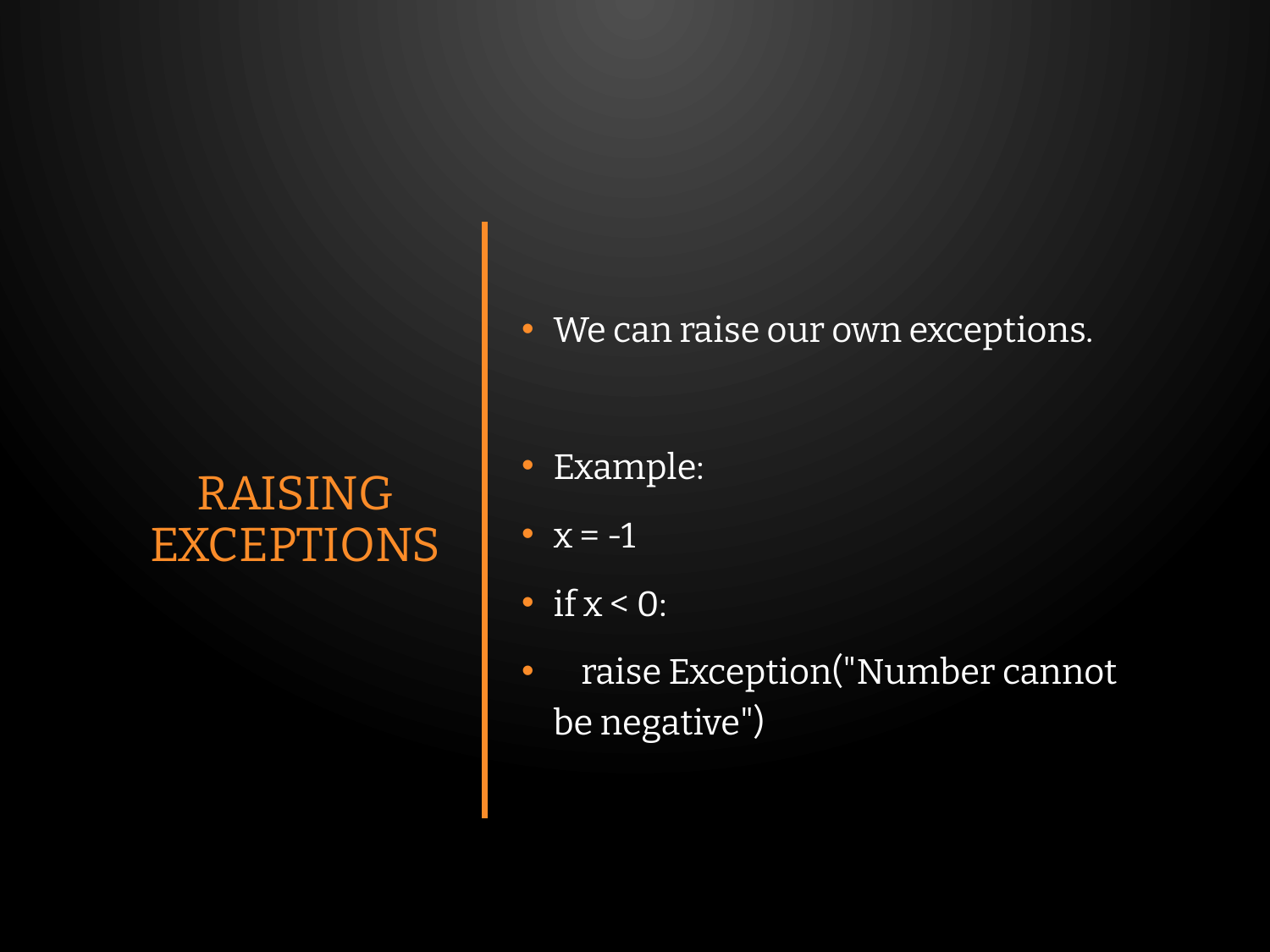

# Raising Exceptions
We can raise our own exceptions.

Example:
x = -1
if x < 0:
    raise Exception("Number cannot be negative")